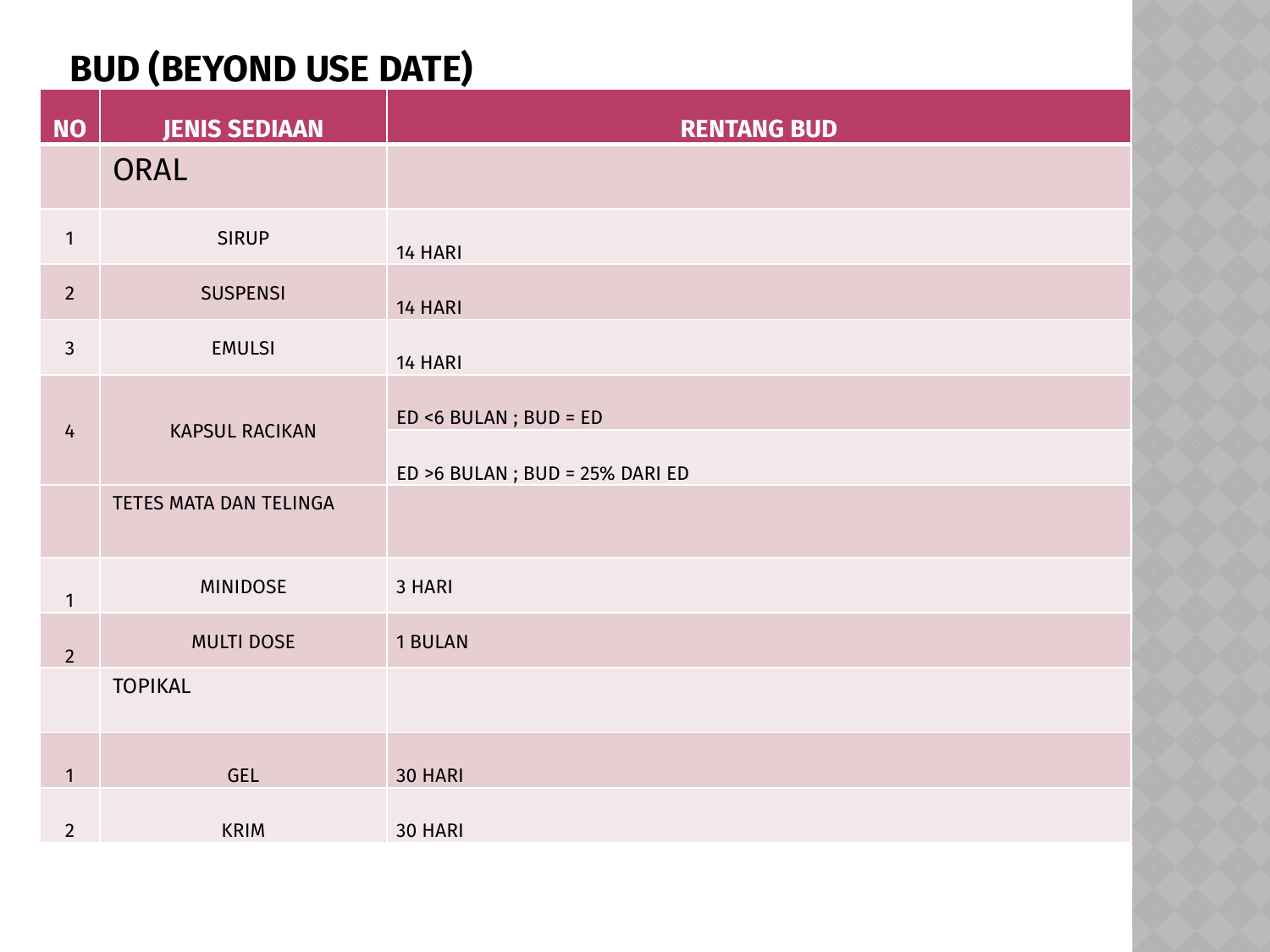

# Bud (Beyond use date)
| NO | JENIS SEDIAAN | RENTANG BUD |
| --- | --- | --- |
|  | ORAL |  |
| 1 | SIRUP | 14 HARI |
| 2 | SUSPENSI | 14 HARI |
| 3 | EMULSI | 14 HARI |
| 4 | KAPSUL RACIKAN | ED <6 BULAN ; BUD = ED |
|  |  | ED >6 BULAN ; BUD = 25% DARI ED |
|  | TETES MATA DAN TELINGA |  |
| 1 | MINIDOSE | 3 HARI |
| 2 | MULTI DOSE | 1 BULAN |
|  | TOPIKAL |  |
| 1 | GEL | 30 HARI |
| 2 | KRIM | 30 HARI |